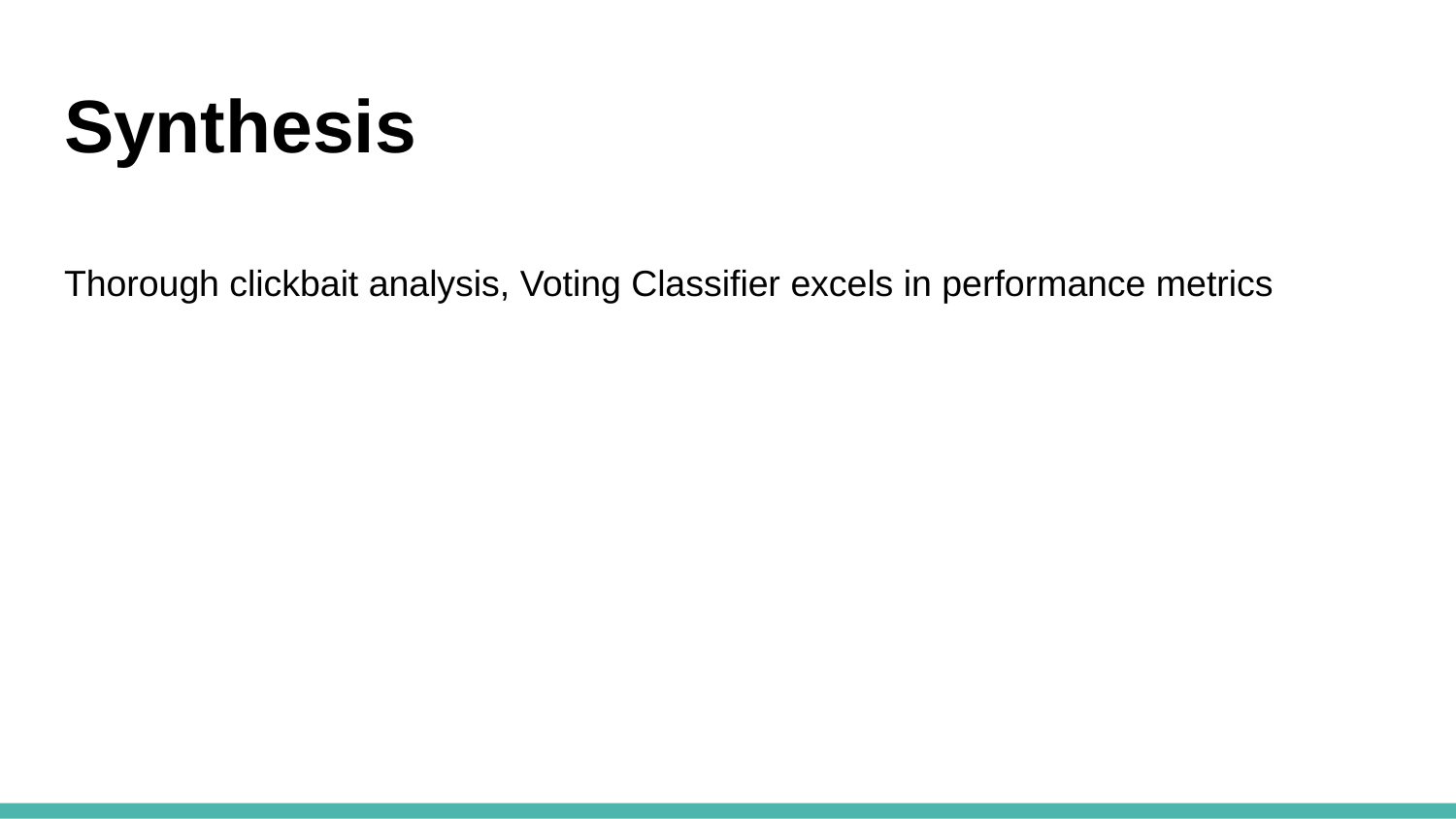

# Synthesis

Thorough clickbait analysis, Voting Classifier excels in performance metrics